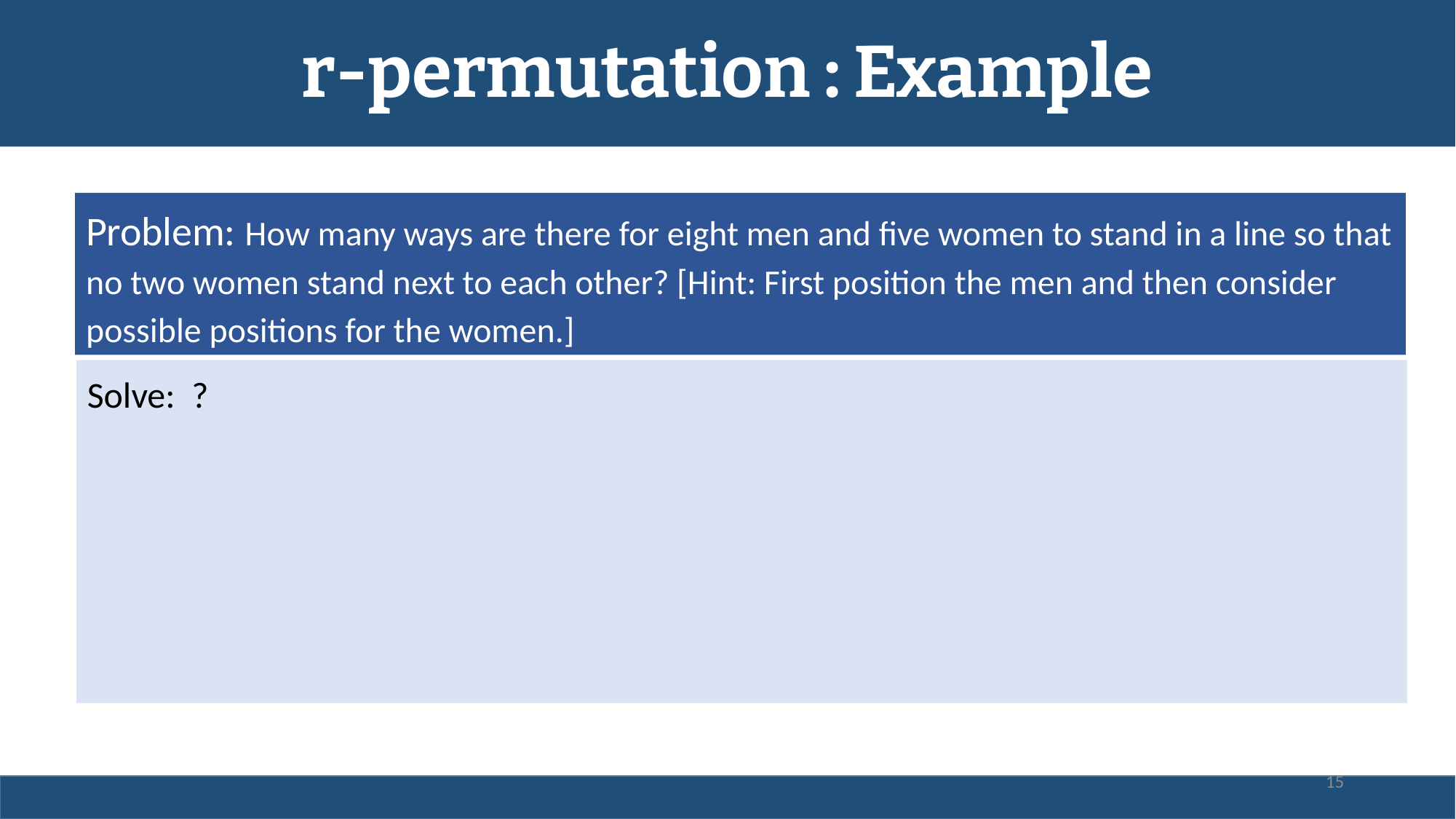

# r-permutation : Example
Problem: How many ways are there for eight men and five women to stand in a line so that no two women stand next to each other? [Hint: First position the men and then consider possible positions for the women.]

Solve:  ?
15